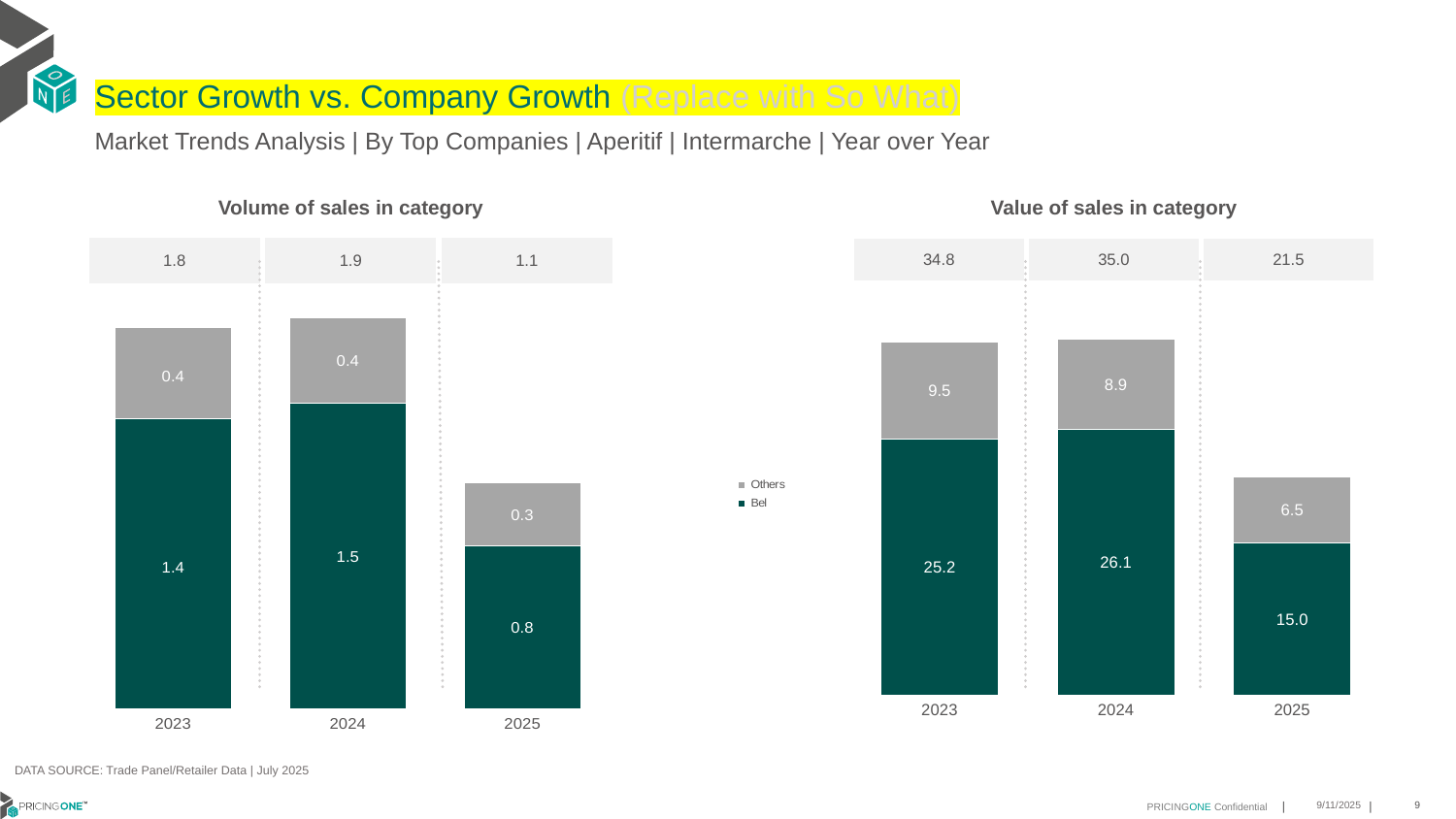

# Sector Growth vs. Company Growth (Replace with So What)
Market Trends Analysis | By Top Companies | Aperitif | Intermarche | Year over Year
| Value of sales in category |  |  |
| --- | --- | --- |
| 34.8 | 35.0 | 21.5 |
| Volume of sales in category |  |  |
| --- | --- | --- |
| 1.8 | 1.9 | 1.1 |

### Chart

| Category | Bel | Others |
|---|---|---|
| 2023 | 25.214367 | 9.546676 |
| 2024 | 26.135601 | 8.899888 |
| 2025 | 14.951617 | 6.546476 |

### Chart

| Category | Bel | Others |
|---|---|---|
| 2023 | 1.378479 | 0.434808 |
| 2024 | 1.453398 | 0.406467 |
| 2025 | 0.77513 | 0.301024 |
DATA SOURCE: Trade Panel/Retailer Data | July 2025

9/11/2025
9